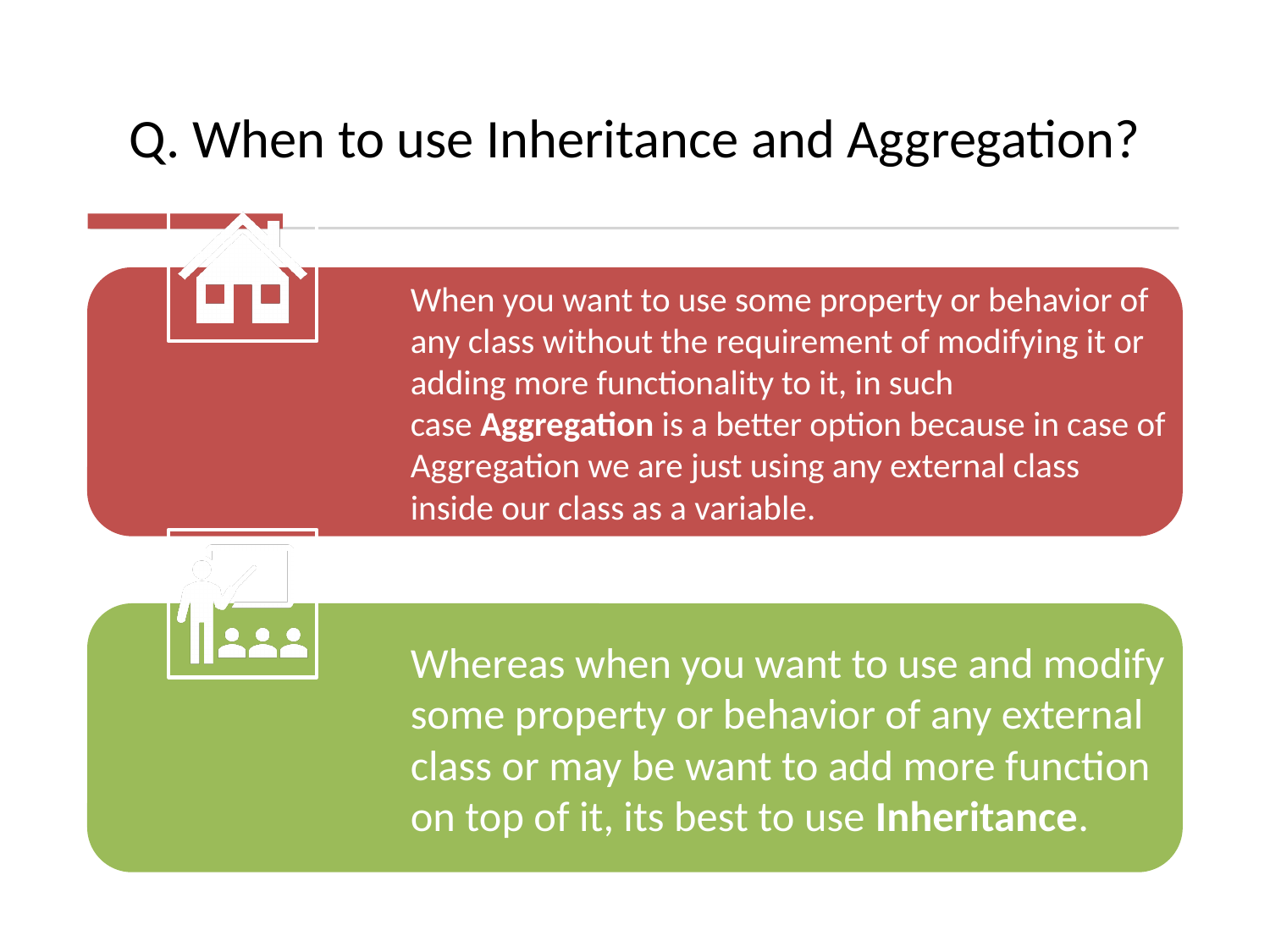

# Q. When to use Inheritance and Aggregation?

When you want to use some property or behavior of any class without the requirement of modifying it or adding more functionality to it, in such case Aggregation is a better option because in case of Aggregation we are just using any external class inside our class as a variable.
Whereas when you want to use and modify some property or behavior of any external class or may be want to add more function on top of it, its best to use Inheritance.